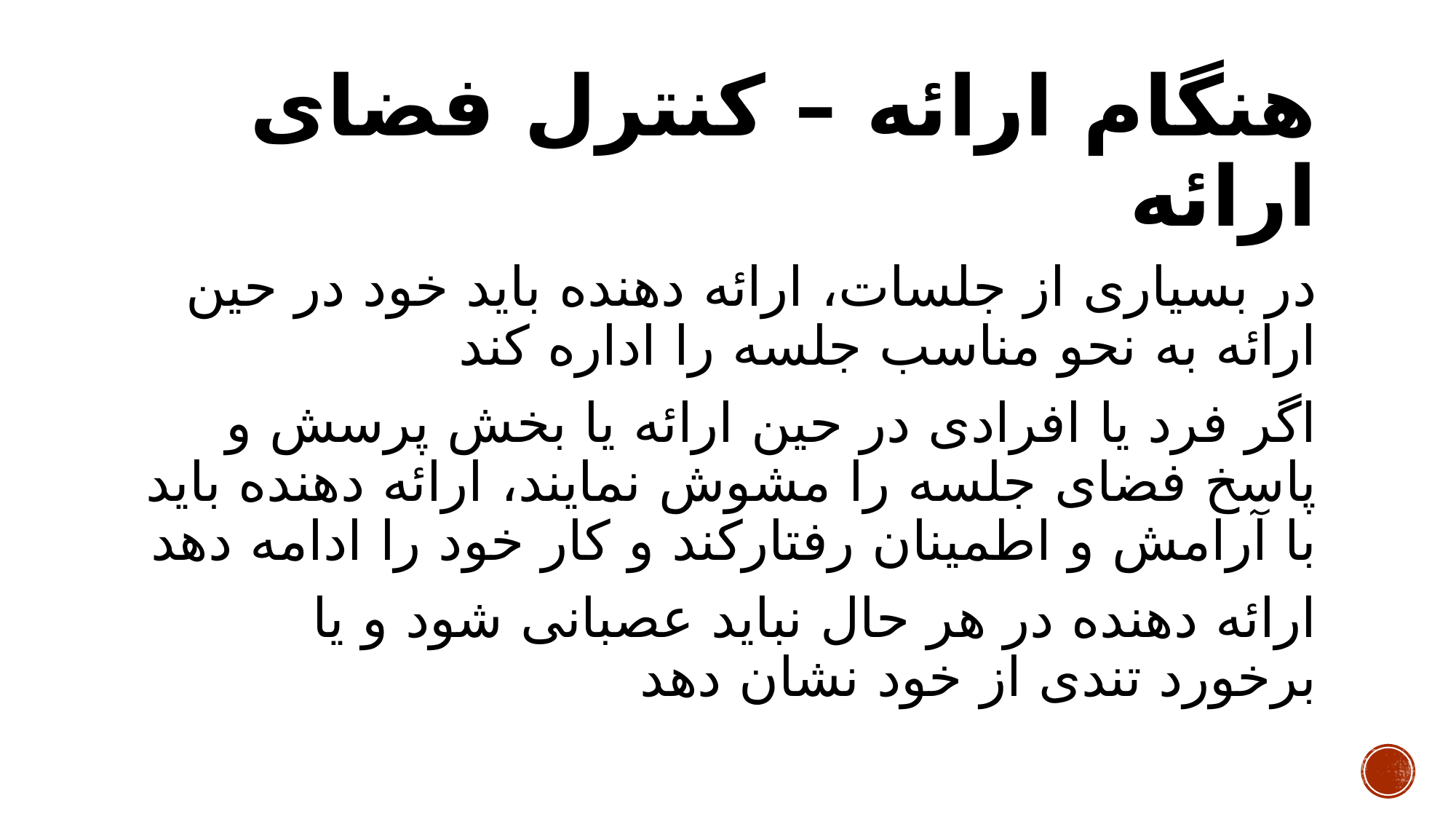

# هنگام ارائه – کنترل فضای ارائه
در بسیاری از جلسات، ارائه دهنده باید خود در حین ارائه به نحو مناسب جلسه را اداره کند
اگر فرد یا افرادی در حین ارائه یا بخش پرسش و پاسخ فضای جلسه را مشوش نمایند، ارائه دهنده باید با آرامش و اطمینان رفتارکند و کار خود را ادامه دهد
ارائه دهنده در هر حال نباید عصبانی شود و یا برخورد تندی از خود نشان دهد